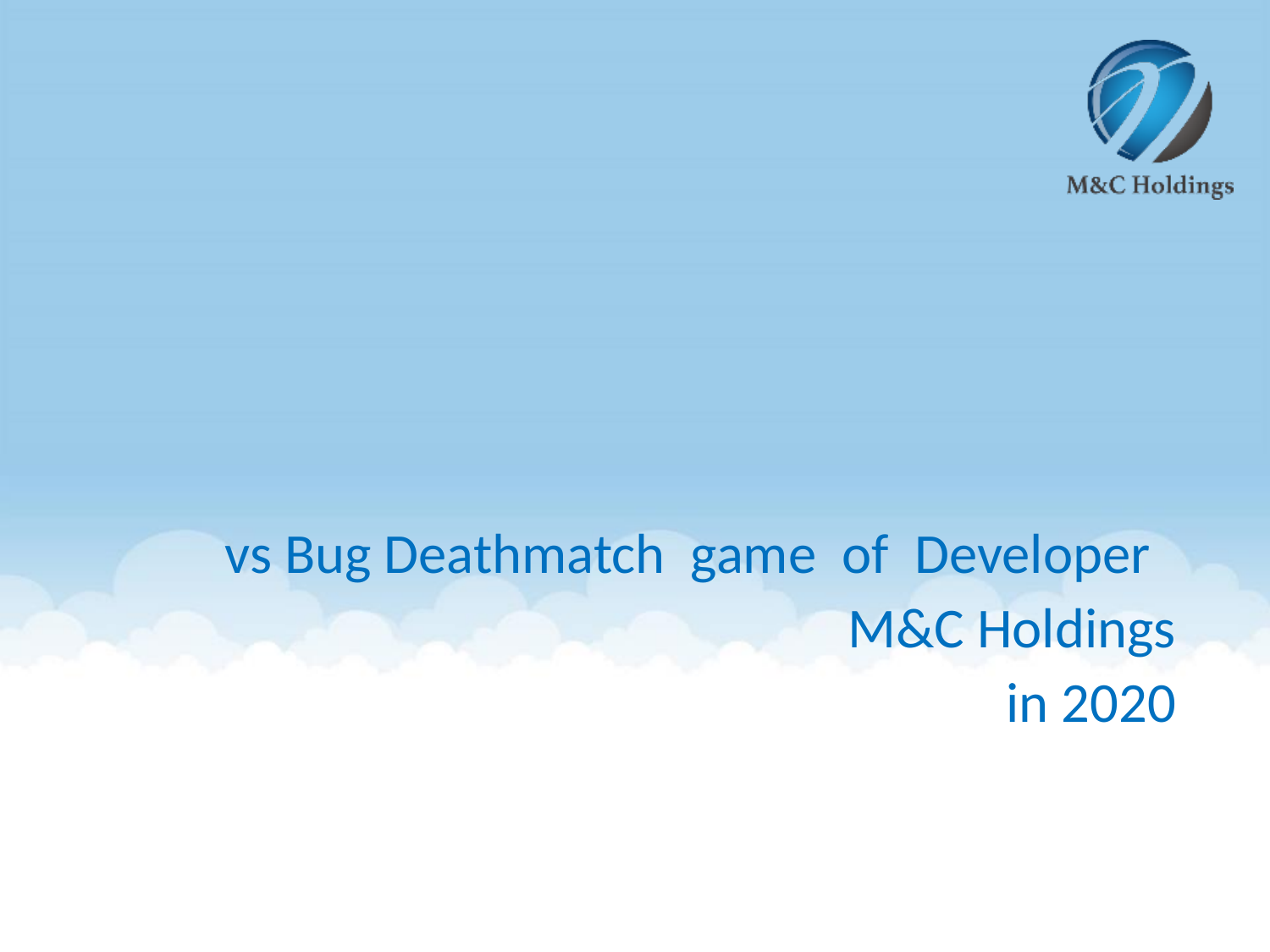

# vs Bug Deathmatch  game  of  Developer M&C Holdings in 2020